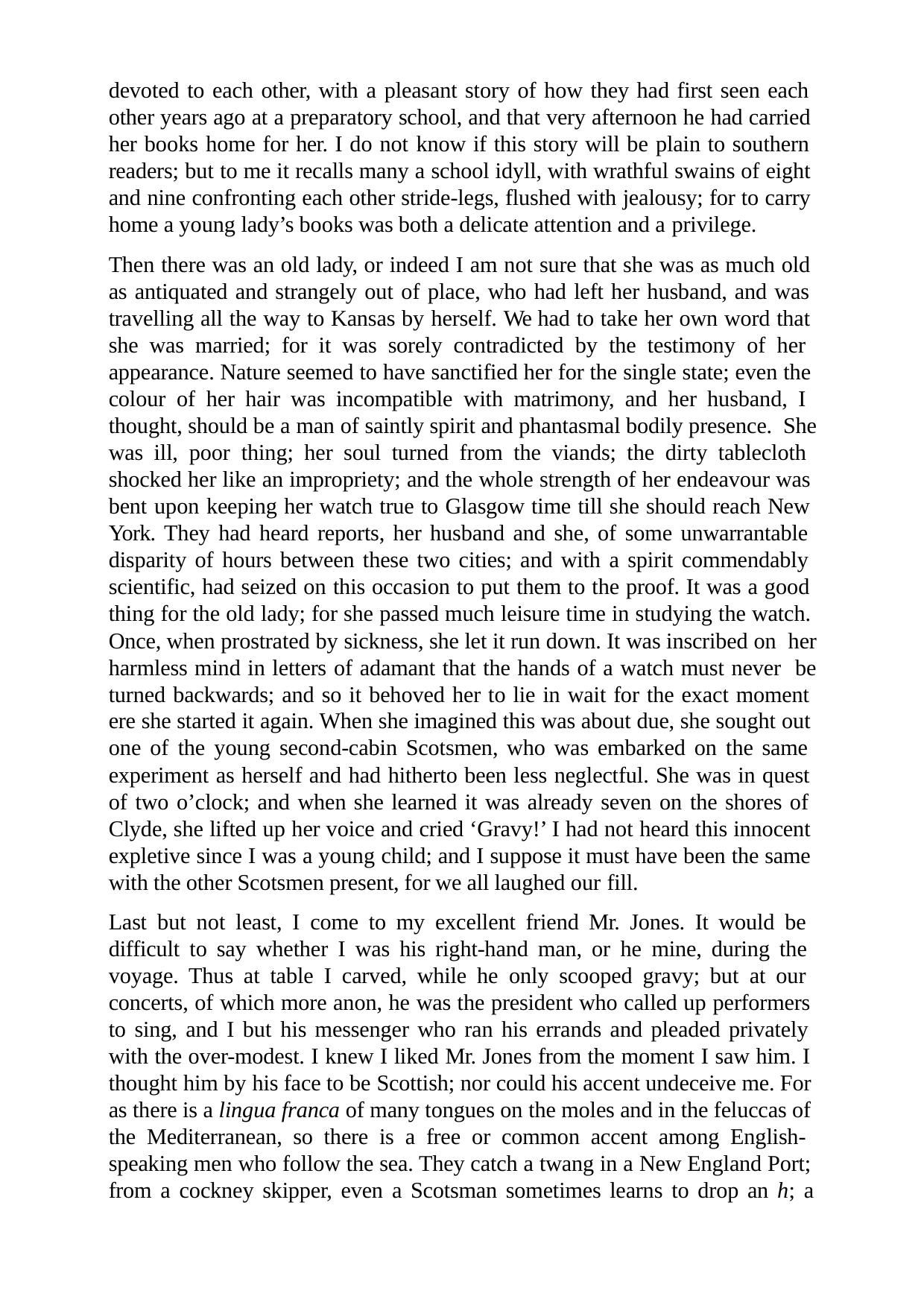

devoted to each other, with a pleasant story of how they had first seen each  other years ago at a preparatory school, and that very afternoon he had carried  her books home for her. I do not know if this story will be plain to southern  readers; but to me it recalls many a school idyll, with wrathful swains of eight  and nine confronting each other stride-legs, flushed with jealousy; for to carry  home a young lady’s books was both a delicate attention and a privilege.
Then there was an old lady, or indeed I am not sure that she was as much old  as antiquated and strangely out of place, who had left her husband, and was  travelling all the way to Kansas by herself. We had to take her own word that  she was married; for it was sorely contradicted by the testimony of her  appearance. Nature seemed to have sanctified her for the single state; even the  colour of her hair was incompatible with matrimony, and her husband, I  thought, should be a man of saintly spirit and phantasmal bodily presence.  She was ill, poor thing; her soul turned from the viands; the dirty tablecloth  shocked her like an impropriety; and the whole strength of her endeavour was  bent upon keeping her watch true to Glasgow time till she should reach New  York. They had heard reports, her husband and she, of some unwarrantable  disparity of hours between these two cities; and with a spirit commendably  scientific, had seized on this occasion to put them to the proof. It was a good  thing for the old lady; for she passed much leisure time in studying the watch.  Once, when prostrated by sickness, she let it run down. It was inscribed on  her harmless mind in letters of adamant that the hands of a watch must never  be turned backwards; and so it behoved her to lie in wait for the exact moment  ere she started it again. When she imagined this was about due, she sought out  one of the young second-cabin Scotsmen, who was embarked on the same  experiment as herself and had hitherto been less neglectful. She was in quest  of two o’clock; and when she learned it was already seven on the shores of  Clyde, she lifted up her voice and cried ‘Gravy!’ I had not heard this innocent  expletive since I was a young child; and I suppose it must have been the same  with the other Scotsmen present, for we all laughed our fill.
Last but not least, I come to my excellent friend Mr. Jones. It would be  difficult to say whether I was his right-hand man, or he mine, during the  voyage. Thus at table I carved, while he only scooped gravy; but at our  concerts, of which more anon, he was the president who called up performers  to sing, and I but his messenger who ran his errands and pleaded privately  with the over-modest. I knew I liked Mr. Jones from the moment I saw him. I  thought him by his face to be Scottish; nor could his accent undeceive me. For  as there is a lingua franca of many tongues on the moles and in the feluccas of  the Mediterranean, so there is a free or common accent among English-  speaking men who follow the sea. They catch a twang in a New England Port;  from a cockney skipper, even a Scotsman sometimes learns to drop an h; a